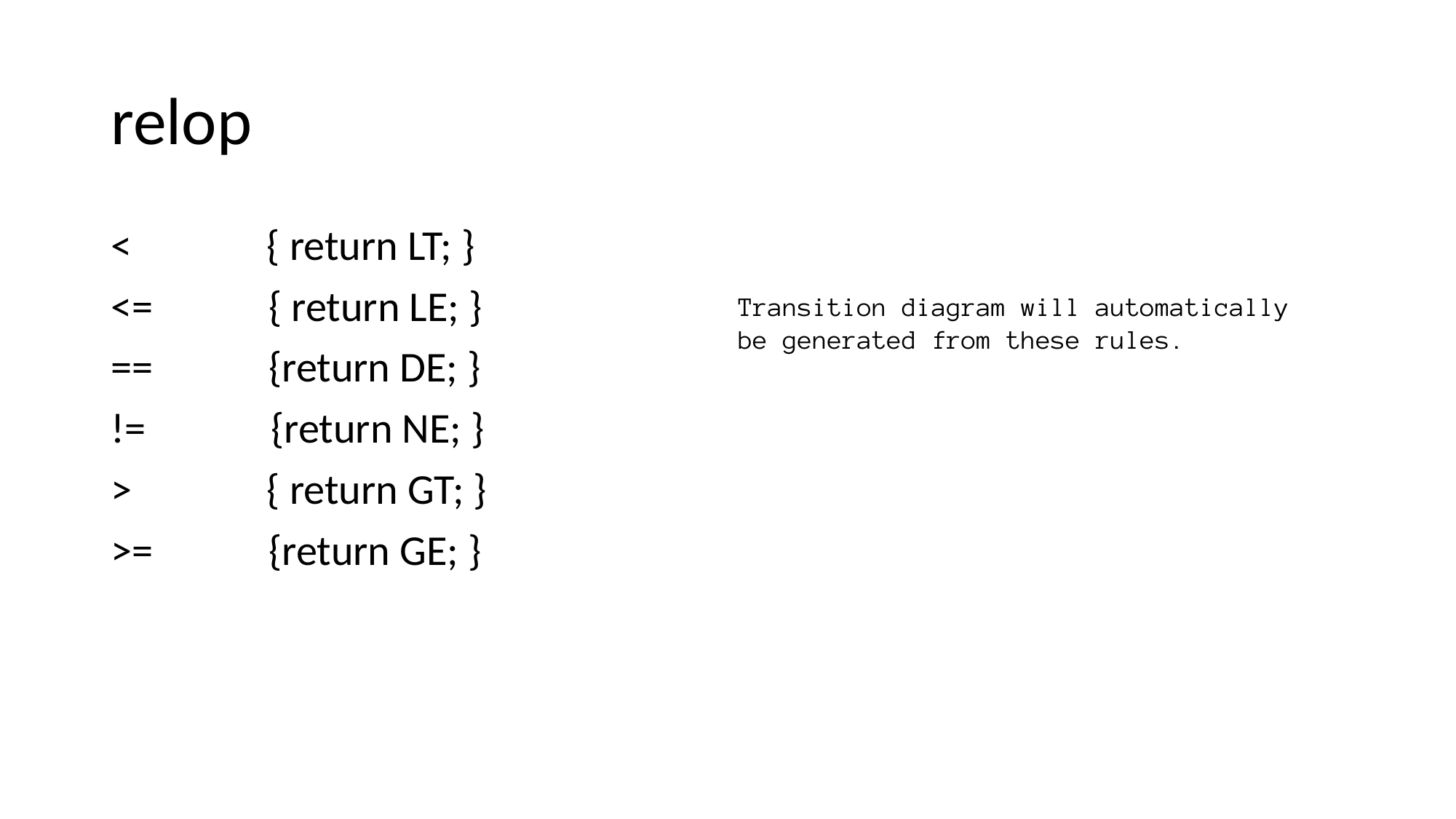

# relop
<              { return LT; }
<=            { return LE; }
==            {return DE; }
!=             {return NE; }
>              { return GT; }
>=            {return GE; }
Transition diagram will automatically be generated from these rules.